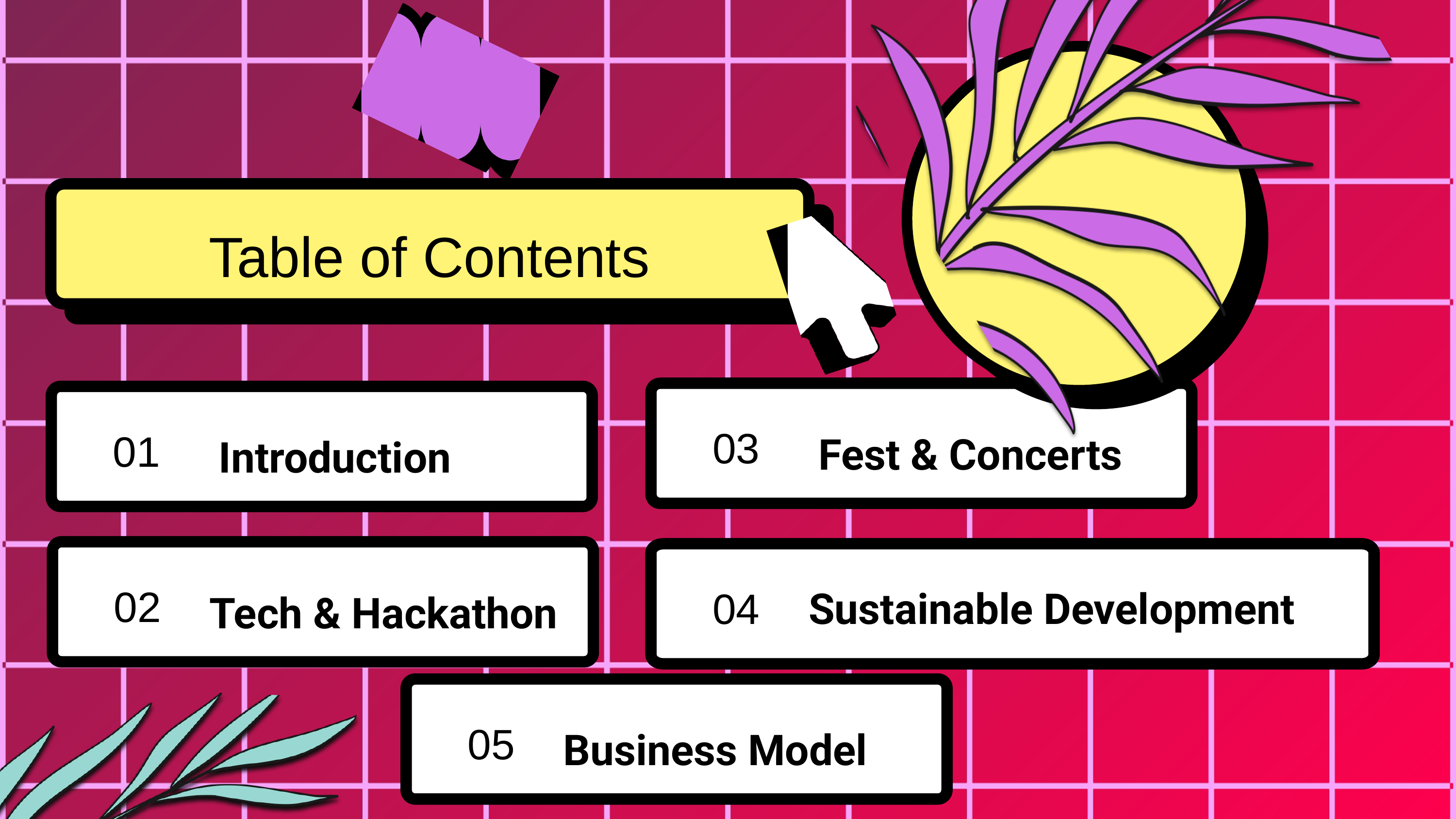

Table of Contents

03
01
Fest & Concerts
Introduction

02
04
Sustainable Development
Tech & Hackathon

05
Business Model

c